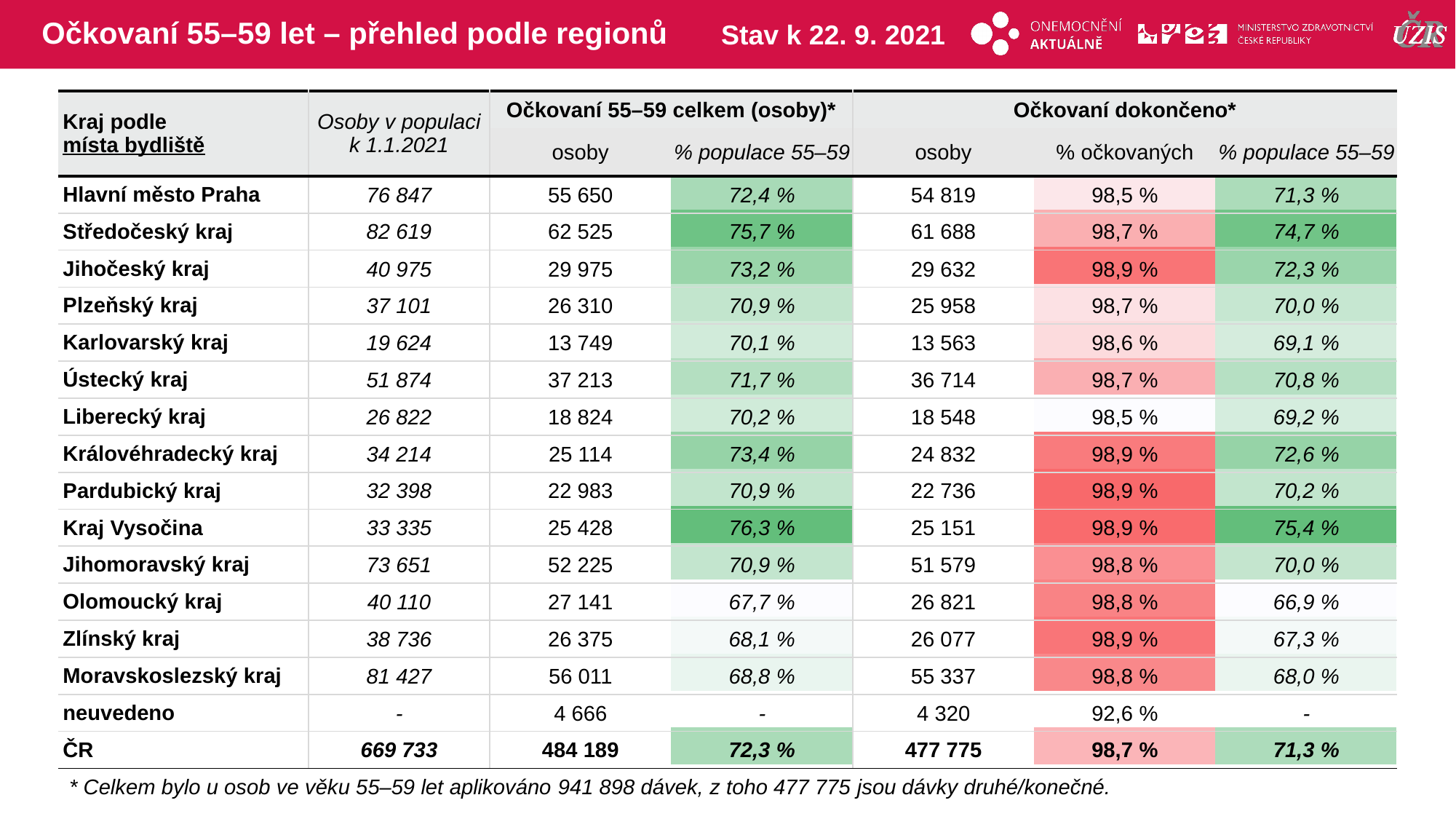

# Očkovaní 55–59 let – přehled podle regionů
Stav k 22. 9. 2021
| Kraj podle místa bydliště | Osoby v populaci k 1.1.2021 | Očkovaní 55–59 celkem (osoby)\* |  | Očkovaní dokončeno\* |  |  |
| --- | --- | --- | --- | --- | --- | --- |
|  |  | osoby | % populace 55–59 | osoby | % očkovaných | % populace 55–59 |
| Hlavní město Praha | 76 847 | 55 650 | 72,4 % | 54 819 | 98,5 % | 71,3 % |
| Středočeský kraj | 82 619 | 62 525 | 75,7 % | 61 688 | 98,7 % | 74,7 % |
| Jihočeský kraj | 40 975 | 29 975 | 73,2 % | 29 632 | 98,9 % | 72,3 % |
| Plzeňský kraj | 37 101 | 26 310 | 70,9 % | 25 958 | 98,7 % | 70,0 % |
| Karlovarský kraj | 19 624 | 13 749 | 70,1 % | 13 563 | 98,6 % | 69,1 % |
| Ústecký kraj | 51 874 | 37 213 | 71,7 % | 36 714 | 98,7 % | 70,8 % |
| Liberecký kraj | 26 822 | 18 824 | 70,2 % | 18 548 | 98,5 % | 69,2 % |
| Královéhradecký kraj | 34 214 | 25 114 | 73,4 % | 24 832 | 98,9 % | 72,6 % |
| Pardubický kraj | 32 398 | 22 983 | 70,9 % | 22 736 | 98,9 % | 70,2 % |
| Kraj Vysočina | 33 335 | 25 428 | 76,3 % | 25 151 | 98,9 % | 75,4 % |
| Jihomoravský kraj | 73 651 | 52 225 | 70,9 % | 51 579 | 98,8 % | 70,0 % |
| Olomoucký kraj | 40 110 | 27 141 | 67,7 % | 26 821 | 98,8 % | 66,9 % |
| Zlínský kraj | 38 736 | 26 375 | 68,1 % | 26 077 | 98,9 % | 67,3 % |
| Moravskoslezský kraj | 81 427 | 56 011 | 68,8 % | 55 337 | 98,8 % | 68,0 % |
| neuvedeno | - | 4 666 | - | 4 320 | 92,6 % | - |
| ČR | 669 733 | 484 189 | 72,3 % | 477 775 | 98,7 % | 71,3 % |
|  |  |  |  |  |  |
| --- | --- | --- | --- | --- | --- |
|  |  |  |  |  |  |
|  |  |  |  |  |  |
|  |  |  |  |  |  |
|  |  |  |  |  |  |
|  |  |  |  |  |  |
|  |  |  |  |  |  |
|  |  |  |  |  |  |
|  |  |  |  |  |  |
|  |  |  |  |  |  |
|  |  |  |  |  |  |
|  |  |  |  |  |  |
|  |  |  |  |  |  |
|  |  |  |  |  |  |
|  |  |  |  |  |  |
|  |  |  |  |  |  |
* Celkem bylo u osob ve věku 55–59 let aplikováno 941 898 dávek, z toho 477 775 jsou dávky druhé/konečné.